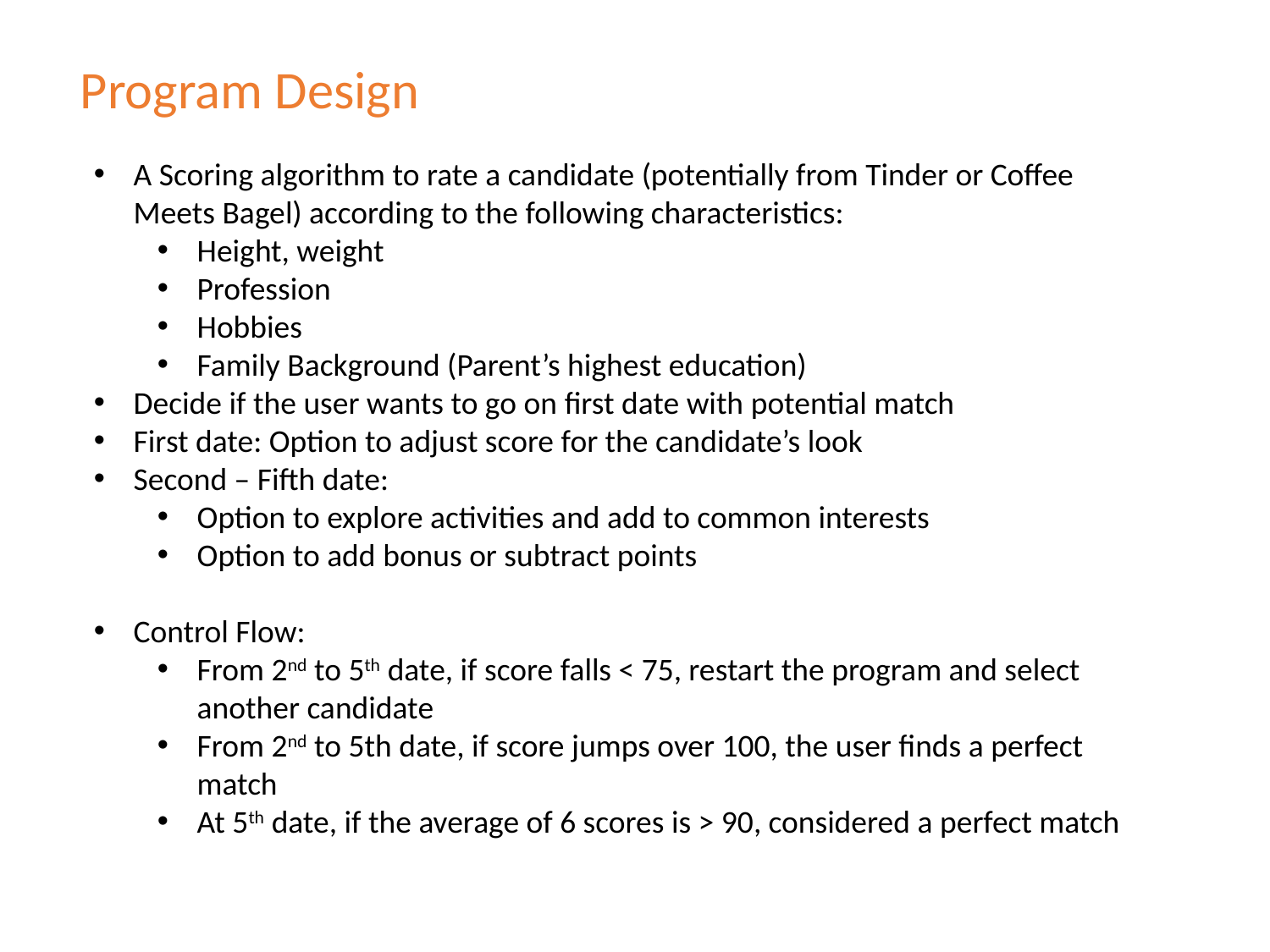

# Program Design
A Scoring algorithm to rate a candidate (potentially from Tinder or Coffee Meets Bagel) according to the following characteristics:
Height, weight
Profession
Hobbies
Family Background (Parent’s highest education)
Decide if the user wants to go on first date with potential match
First date: Option to adjust score for the candidate’s look
Second – Fifth date:
Option to explore activities and add to common interests
Option to add bonus or subtract points

Control Flow:
From 2nd to 5th date, if score falls < 75, restart the program and select another candidate
From 2nd to 5th date, if score jumps over 100, the user finds a perfect match
At 5th date, if the average of 6 scores is > 90, considered a perfect match